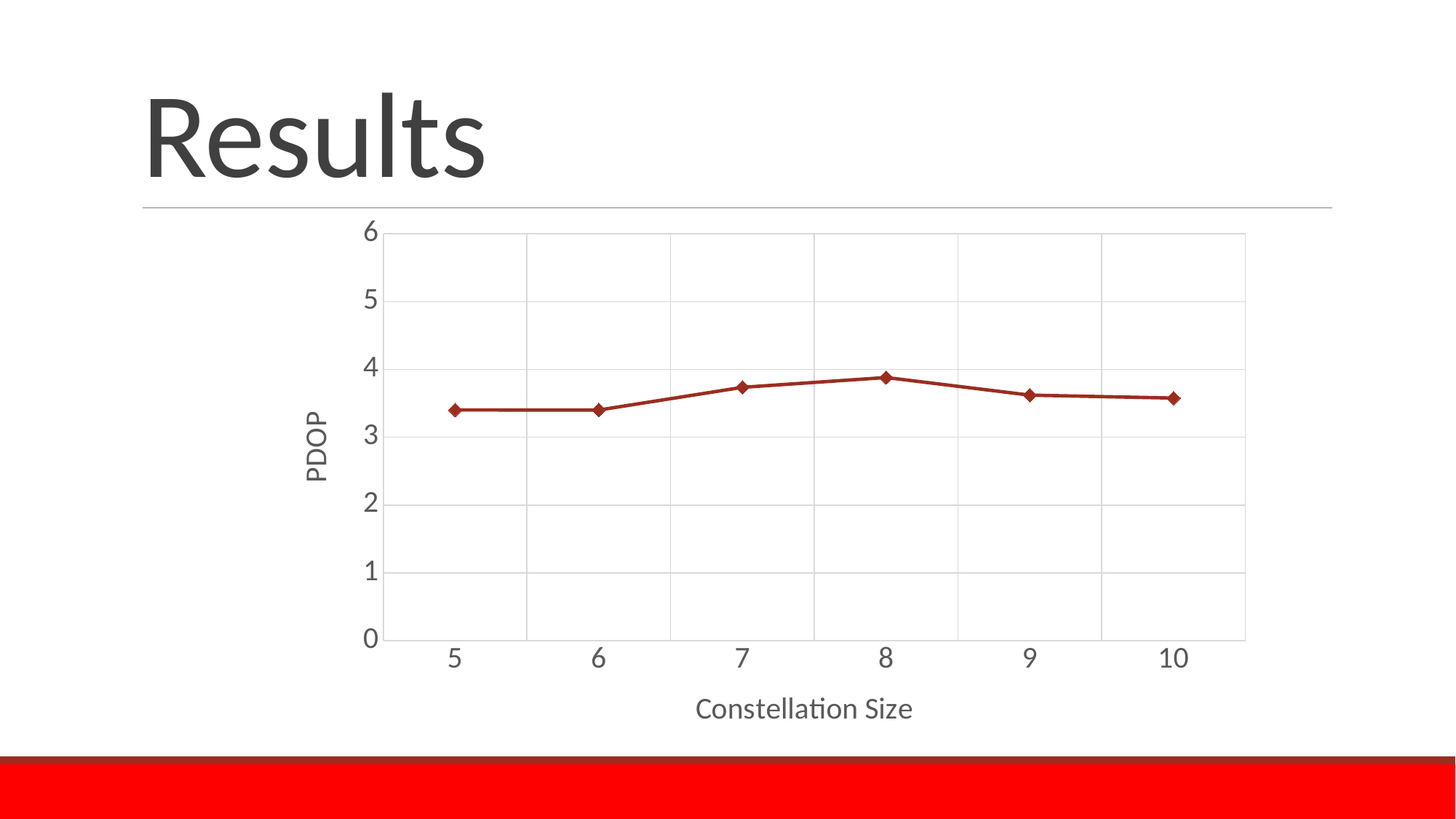

# Results

### Chart

| Category |  |
|---|---|
| 5 | 3.4025 |
| 6 | 3.4019 |
| 7 | 3.7362 |
| 8 | 3.881 |
| 9 | 3.6211 |
| 10 | 3.5778 |